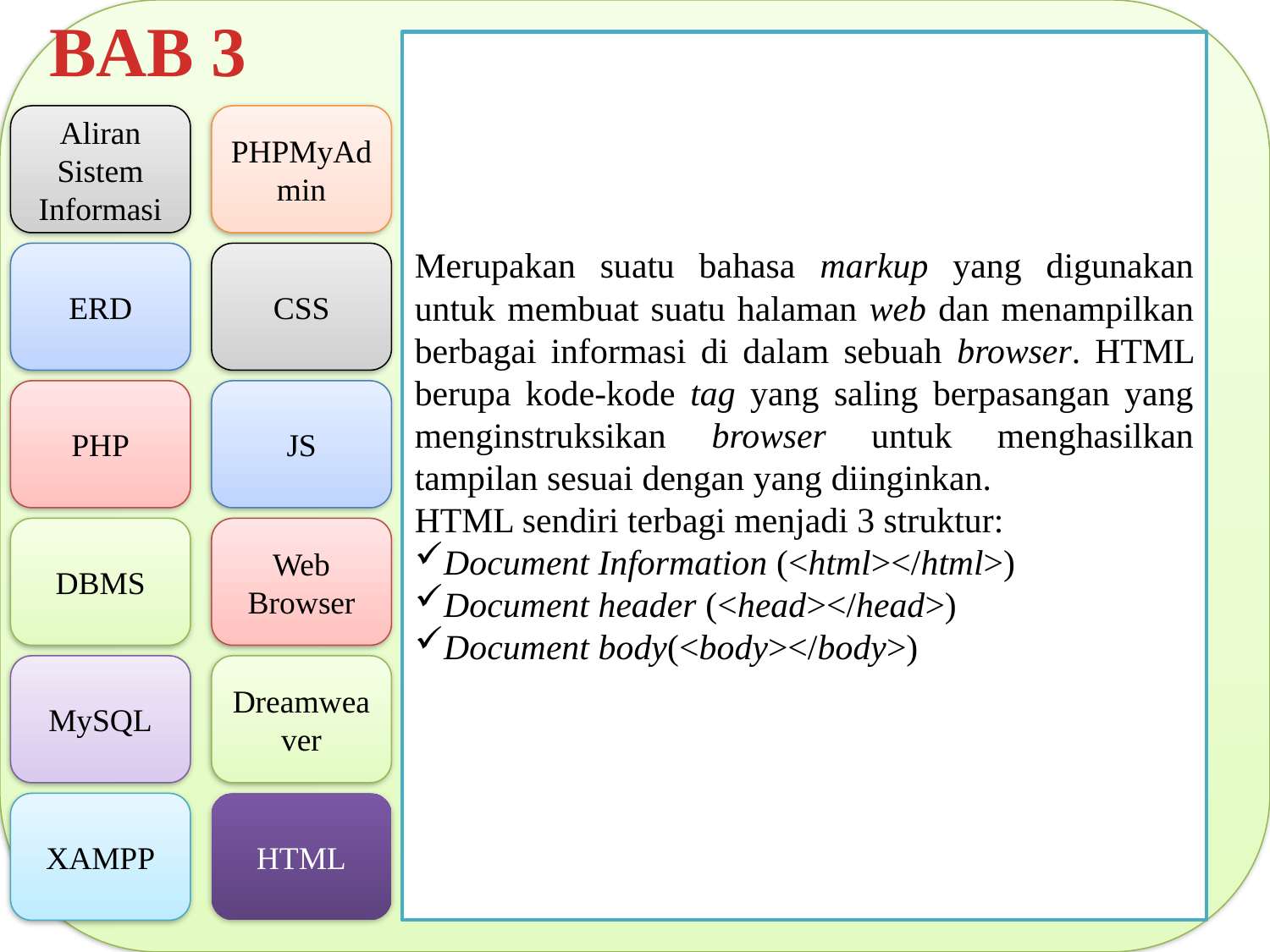

BAB 3
Merupakan suatu bahasa markup yang digunakan untuk membuat suatu halaman web dan menampilkan berbagai informasi di dalam sebuah browser. HTML berupa kode-kode tag yang saling berpasangan yang menginstruksikan browser untuk menghasilkan tampilan sesuai dengan yang diinginkan.
HTML sendiri terbagi menjadi 3 struktur:
Document Information (<html></html>)
Document header (<head></head>)
Document body(<body></body>)

Aliran Sistem Informasi
PHPMyAdmin
ERD
CSS
PHP
JS
DBMS
Web Browser
MySQL
Dreamweaver
XAMPP
HTML